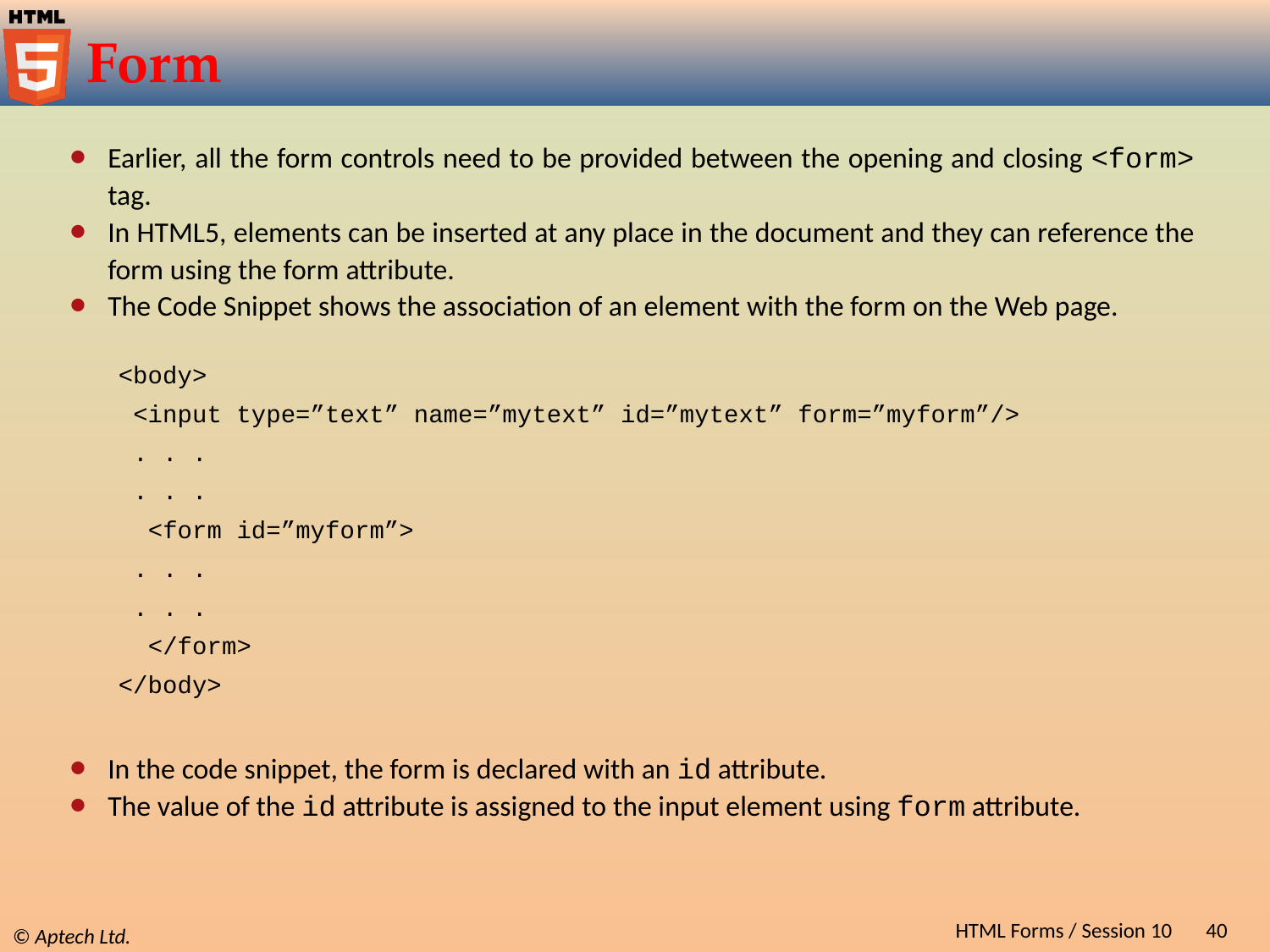

# Form
Earlier, all the form controls need to be provided between the opening and closing <form> tag.
In HTML5, elements can be inserted at any place in the document and they can reference the form using the form attribute.
The Code Snippet shows the association of an element with the form on the Web page.
<body>
 <input type=”text” name=”mytext” id=”mytext” form=”myform”/>
 . . .
 . . .
  <form id=”myform”>
 . . .
 . . .
  </form>
</body>
In the code snippet, the form is declared with an id attribute.
The value of the id attribute is assigned to the input element using form attribute.
HTML Forms / Session 10
40